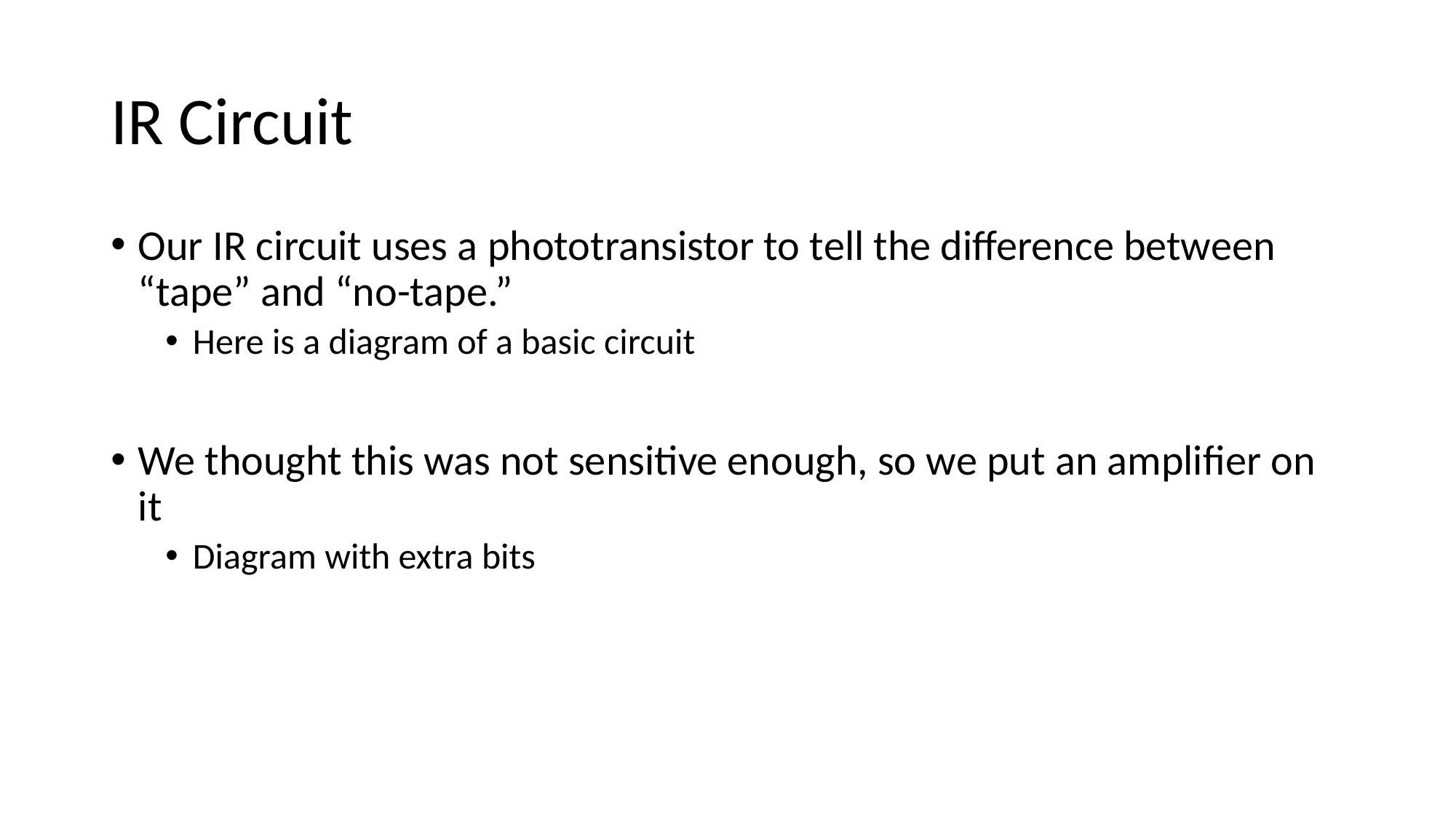

# IR Circuit
Our IR circuit uses a phototransistor to tell the difference between “tape” and “no-tape.”
Here is a diagram of a basic circuit

We thought this was not sensitive enough, so we put an amplifier on it
Diagram with extra bits